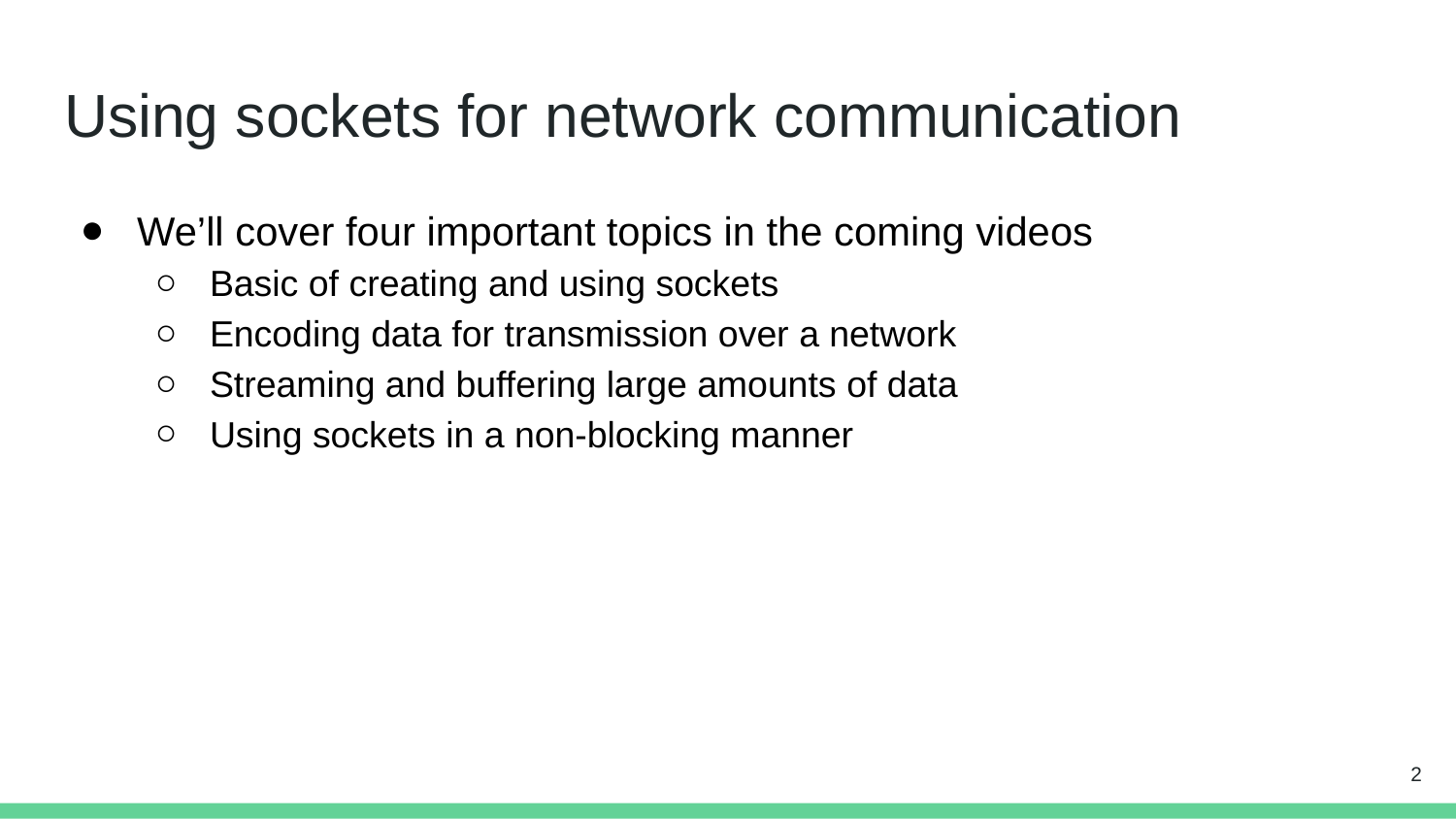

# Using sockets for network communication
We’ll cover four important topics in the coming videos
Basic of creating and using sockets
Encoding data for transmission over a network
Streaming and buffering large amounts of data
Using sockets in a non-blocking manner
2